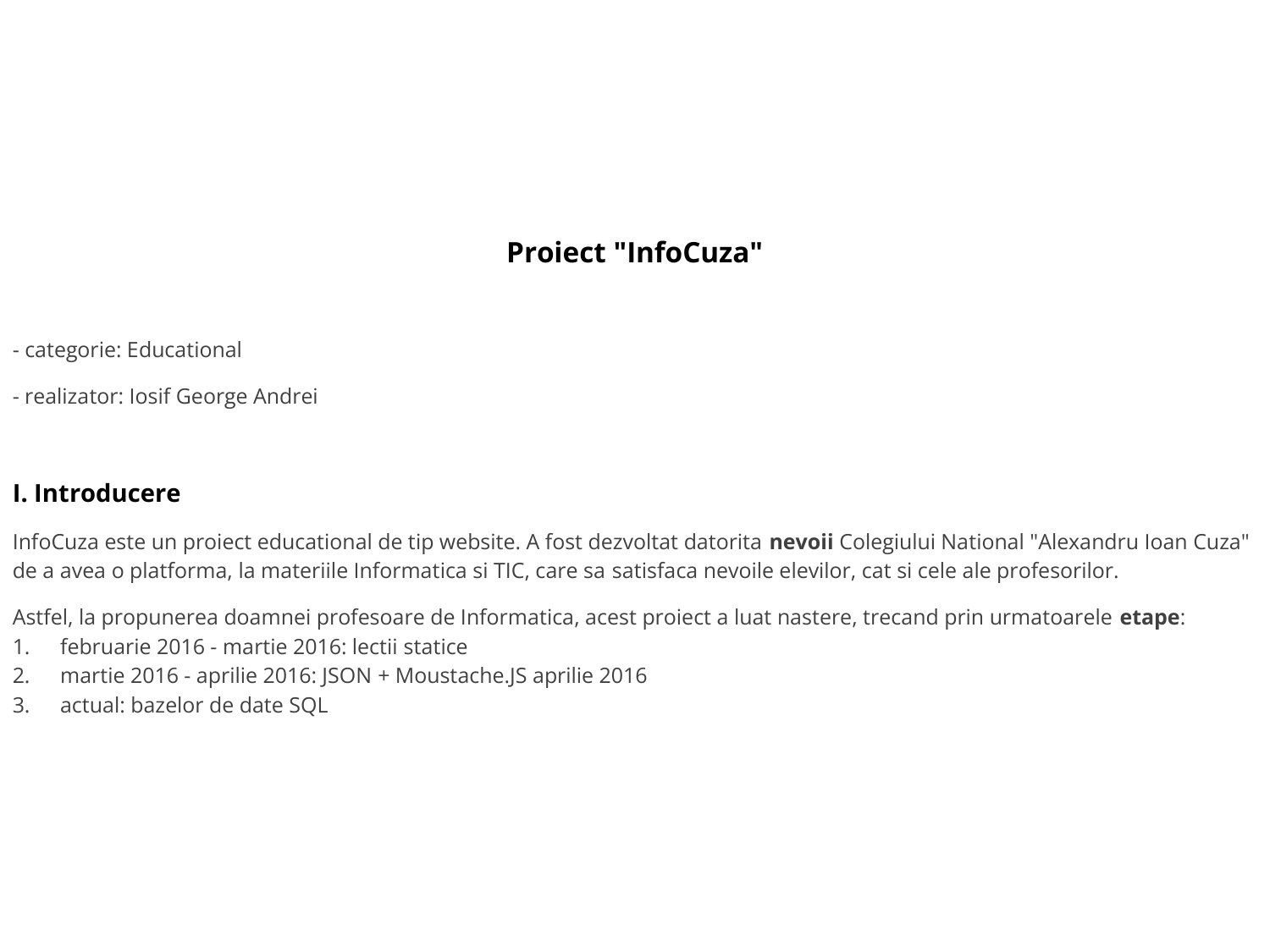

Proiect "InfoCuza"

- categorie: Educational
- realizator: Iosif George Andrei

I. Introducere
InfoCuza este un proiect educational de tip website. A fost dezvoltat datorita nevoii Colegiului National "Alexandru Ioan Cuza" de a avea o platforma, la materiile Informatica si TIC, care sa satisfaca nevoile elevilor, cat si cele ale profesorilor.
Astfel, la propunerea doamnei profesoare de Informatica, acest proiect a luat nastere, trecand prin urmatoarele etape:
februarie 2016 - martie 2016: lectii statice
martie 2016 - aprilie 2016: JSON + Moustache.JS aprilie 2016
actual: bazelor de date SQL